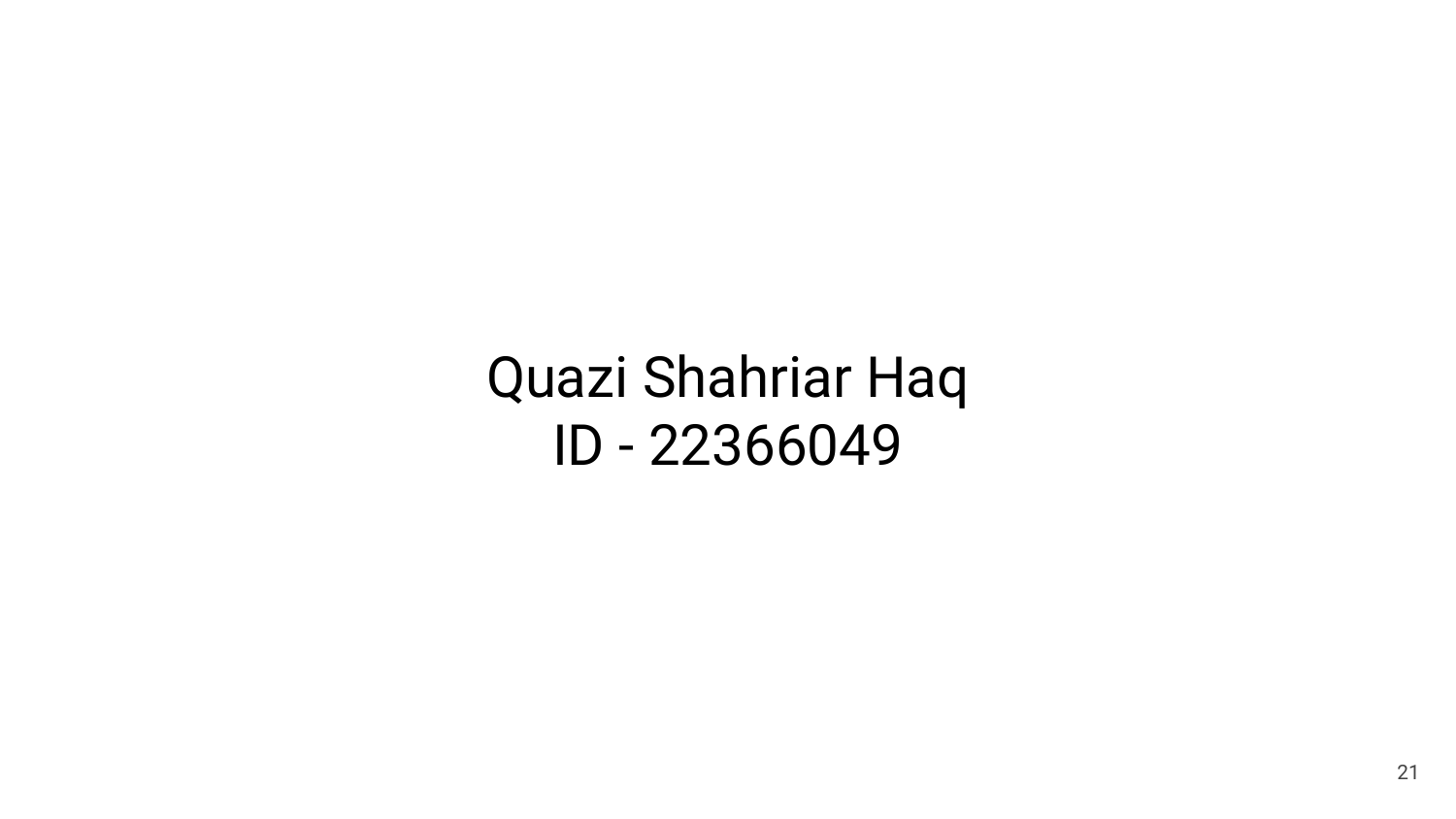

Quazi Shahriar Haq
ID - 22366049
21